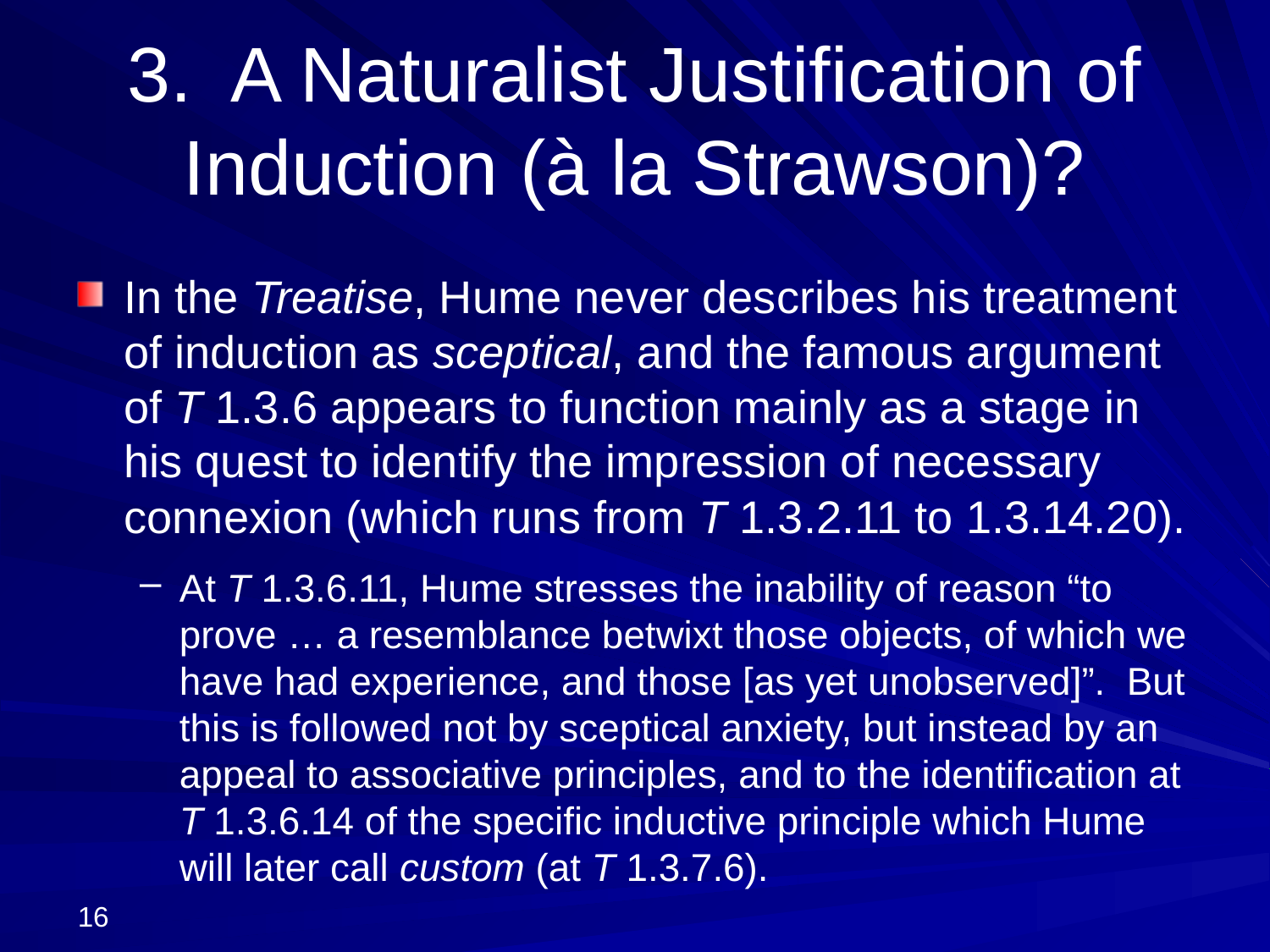

# 3.  A Naturalist Justification of Induction (à la Strawson)?
In the Treatise, Hume never describes his treatment of induction as sceptical, and the famous argument of T 1.3.6 appears to function mainly as a stage in his quest to identify the impression of necessary connexion (which runs from T 1.3.2.11 to 1.3.14.20).
At T 1.3.6.11, Hume stresses the inability of reason “to prove … a resemblance betwixt those objects, of which we have had experience, and those [as yet unobserved]”.  But this is followed not by sceptical anxiety, but instead by an appeal to associative principles, and to the identification at T 1.3.6.14 of the specific inductive principle which Hume will later call custom (at T 1.3.7.6).

16